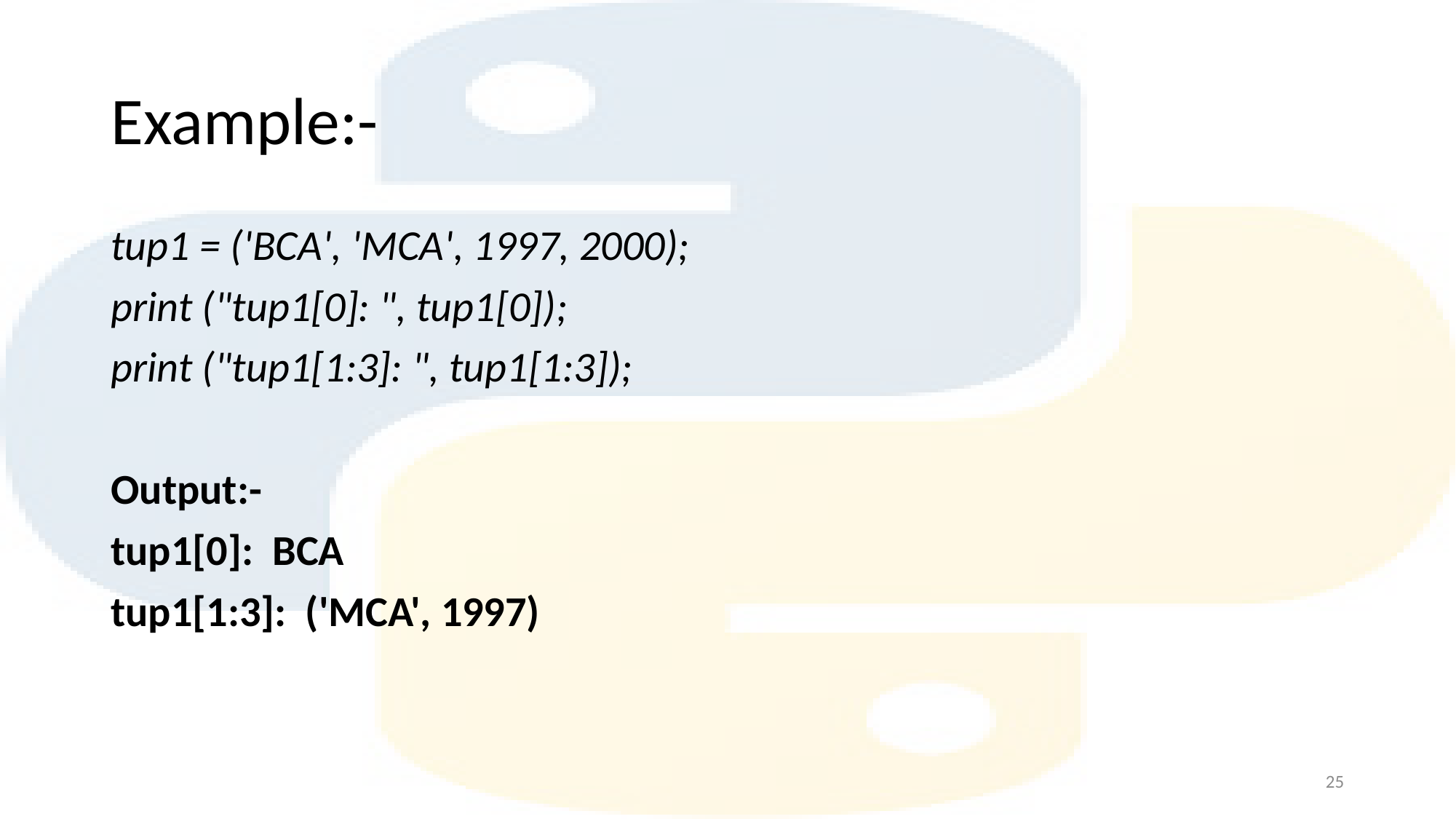

# Example:-
tup1 = ('BCA', 'MCA', 1997, 2000);
print ("tup1[0]: ", tup1[0]);
print ("tup1[1:3]: ", tup1[1:3]);

Output:-
tup1[0]:  BCA
tup1[1:3]:  ('MCA', 1997)

25